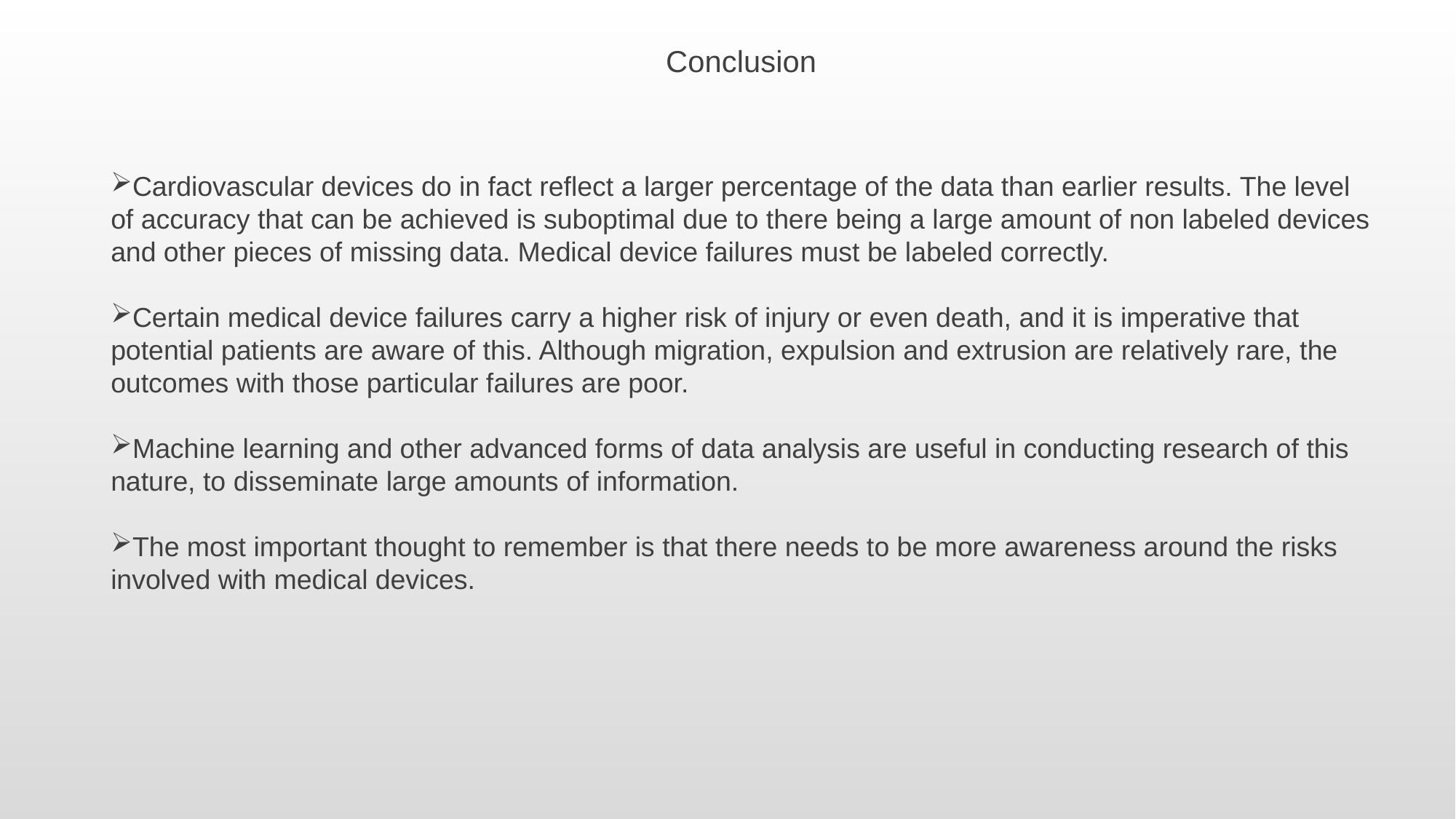

Conclusion
Cardiovascular devices do in fact reflect a larger percentage of the data than earlier results. The level of accuracy that can be achieved is suboptimal due to there being a large amount of non labeled devices and other pieces of missing data. Medical device failures must be labeled correctly.

Certain medical device failures carry a higher risk of injury or even death, and it is imperative that potential patients are aware of this. Although migration, expulsion and extrusion are relatively rare, the outcomes with those particular failures are poor.

Machine learning and other advanced forms of data analysis are useful in conducting research of this nature, to disseminate large amounts of information.

The most important thought to remember is that there needs to be more awareness around the risks involved with medical devices.